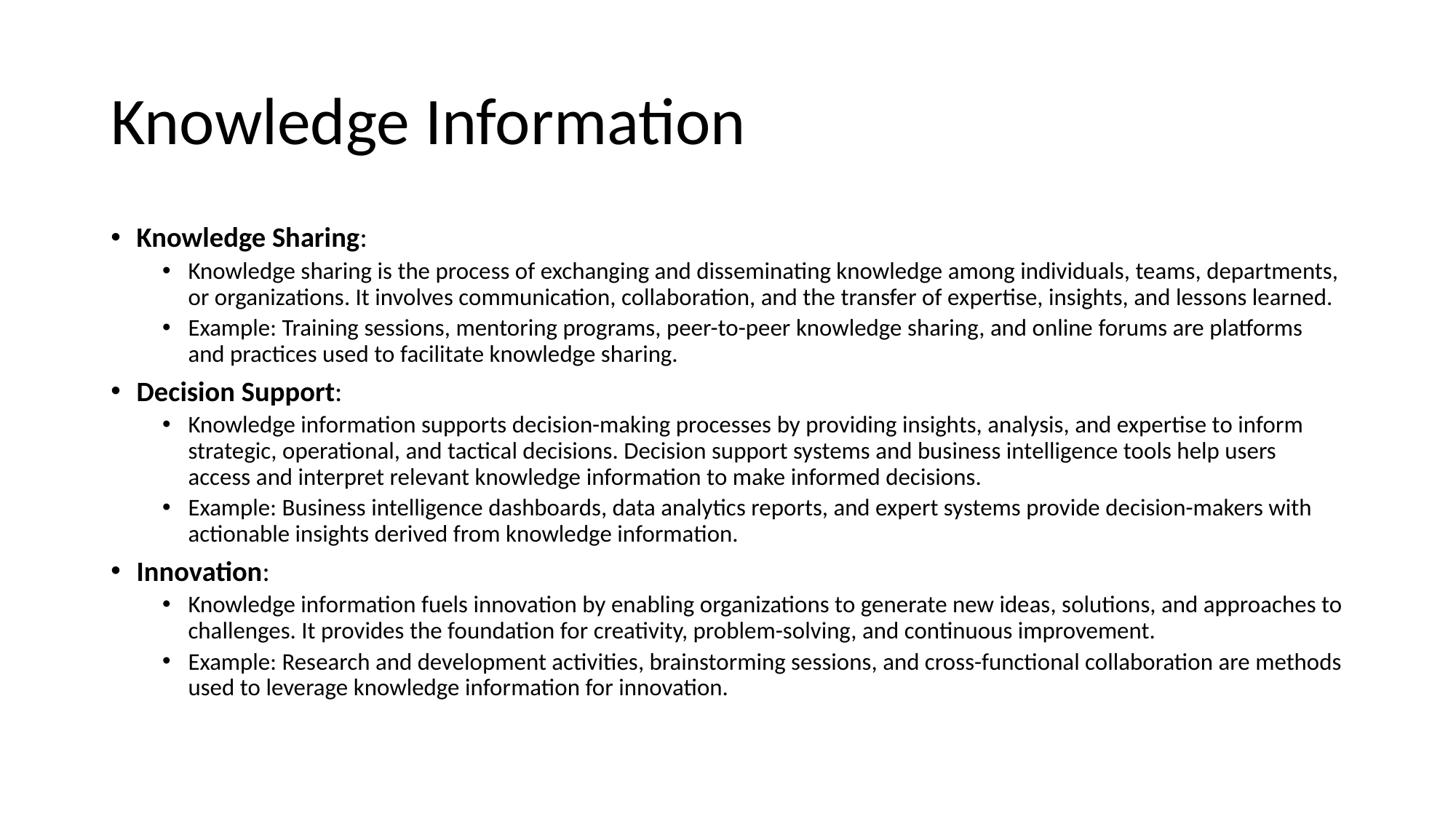

# Knowledge Information
Knowledge Sharing:
Knowledge sharing is the process of exchanging and disseminating knowledge among individuals, teams, departments, or organizations. It involves communication, collaboration, and the transfer of expertise, insights, and lessons learned.
Example: Training sessions, mentoring programs, peer-to-peer knowledge sharing, and online forums are platforms and practices used to facilitate knowledge sharing.
Decision Support:
Knowledge information supports decision-making processes by providing insights, analysis, and expertise to inform strategic, operational, and tactical decisions. Decision support systems and business intelligence tools help users access and interpret relevant knowledge information to make informed decisions.
Example: Business intelligence dashboards, data analytics reports, and expert systems provide decision-makers with actionable insights derived from knowledge information.
Innovation:
Knowledge information fuels innovation by enabling organizations to generate new ideas, solutions, and approaches to challenges. It provides the foundation for creativity, problem-solving, and continuous improvement.
Example: Research and development activities, brainstorming sessions, and cross-functional collaboration are methods used to leverage knowledge information for innovation.